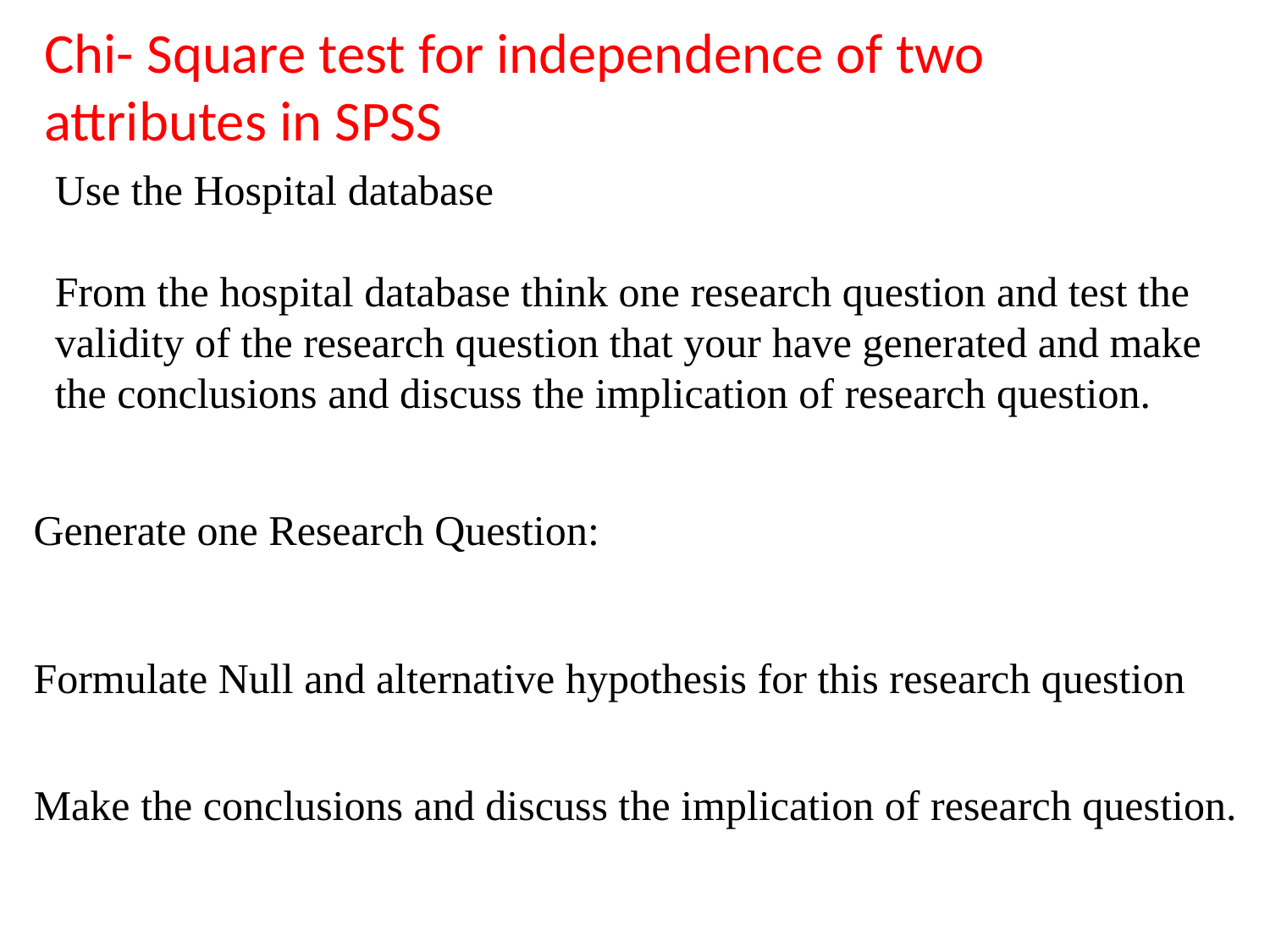

Chi- Square test for independence of two attributes in SPSS

Use the Hospital database

From the hospital database think one research question and test the validity of the research question that your have generated and make the conclusions and discuss the implication of research question.

Generate one Research Question:
Formulate Null and alternative hypothesis for this research question
Make the conclusions and discuss the implication of research question.